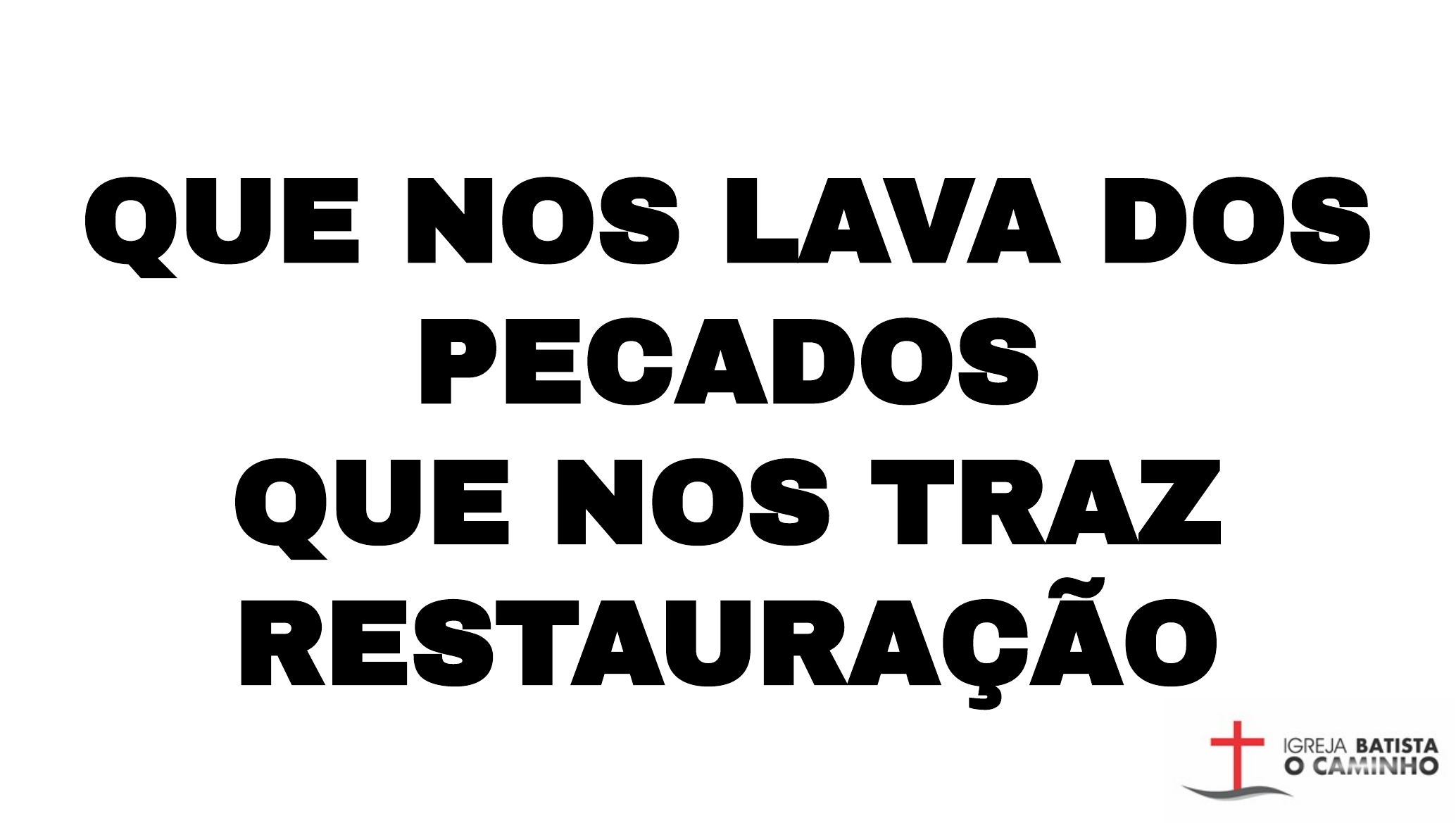

QUE NOS LAVA DOS PECADOS
QUE NOS TRAZ RESTAURAÇÃO